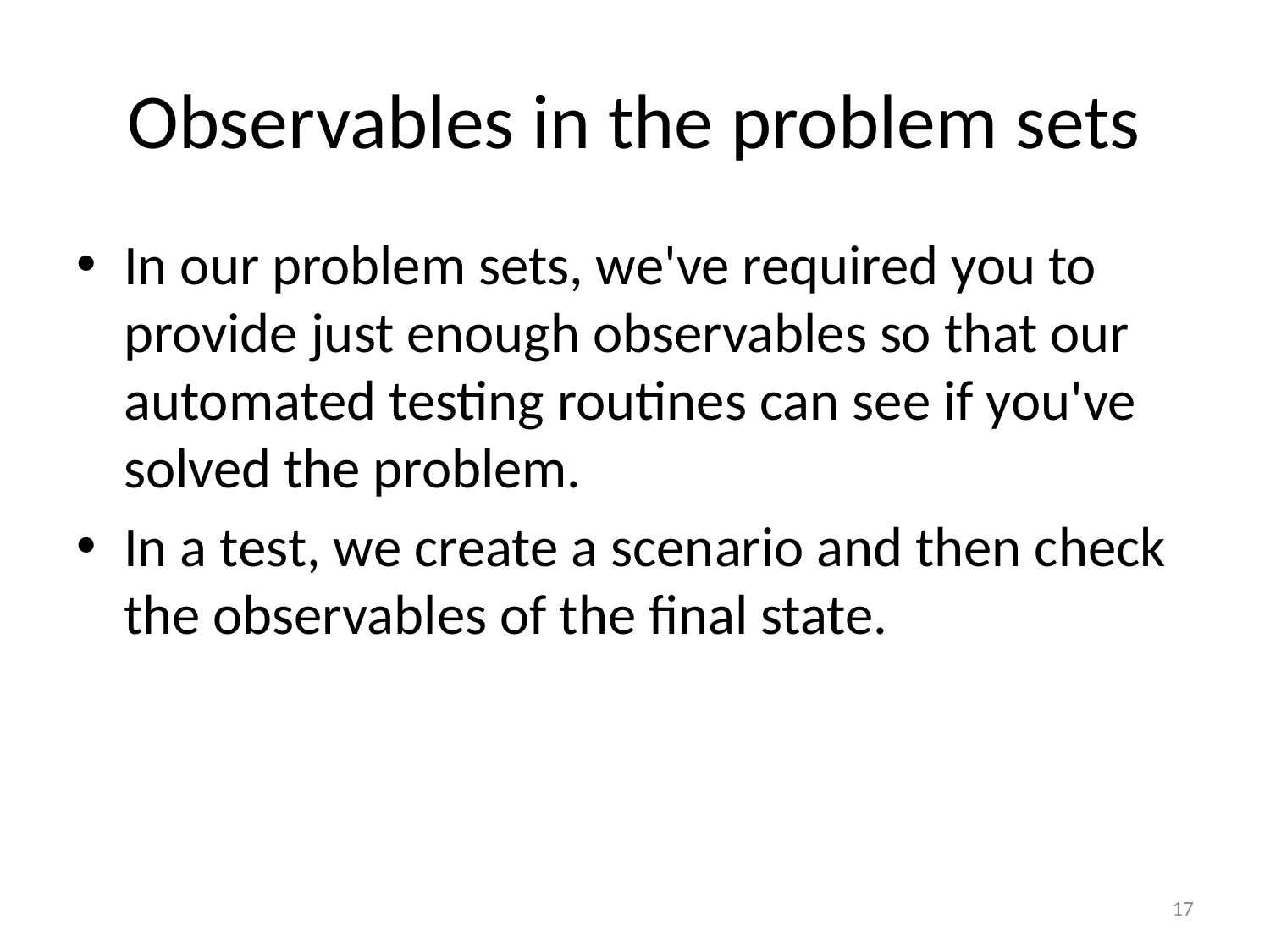

# Observables in the problem sets
In our problem sets, we've required you to provide just enough observables so that our automated testing routines can see if you've solved the problem.
In a test, we create a scenario and then check the observables of the final state.

17